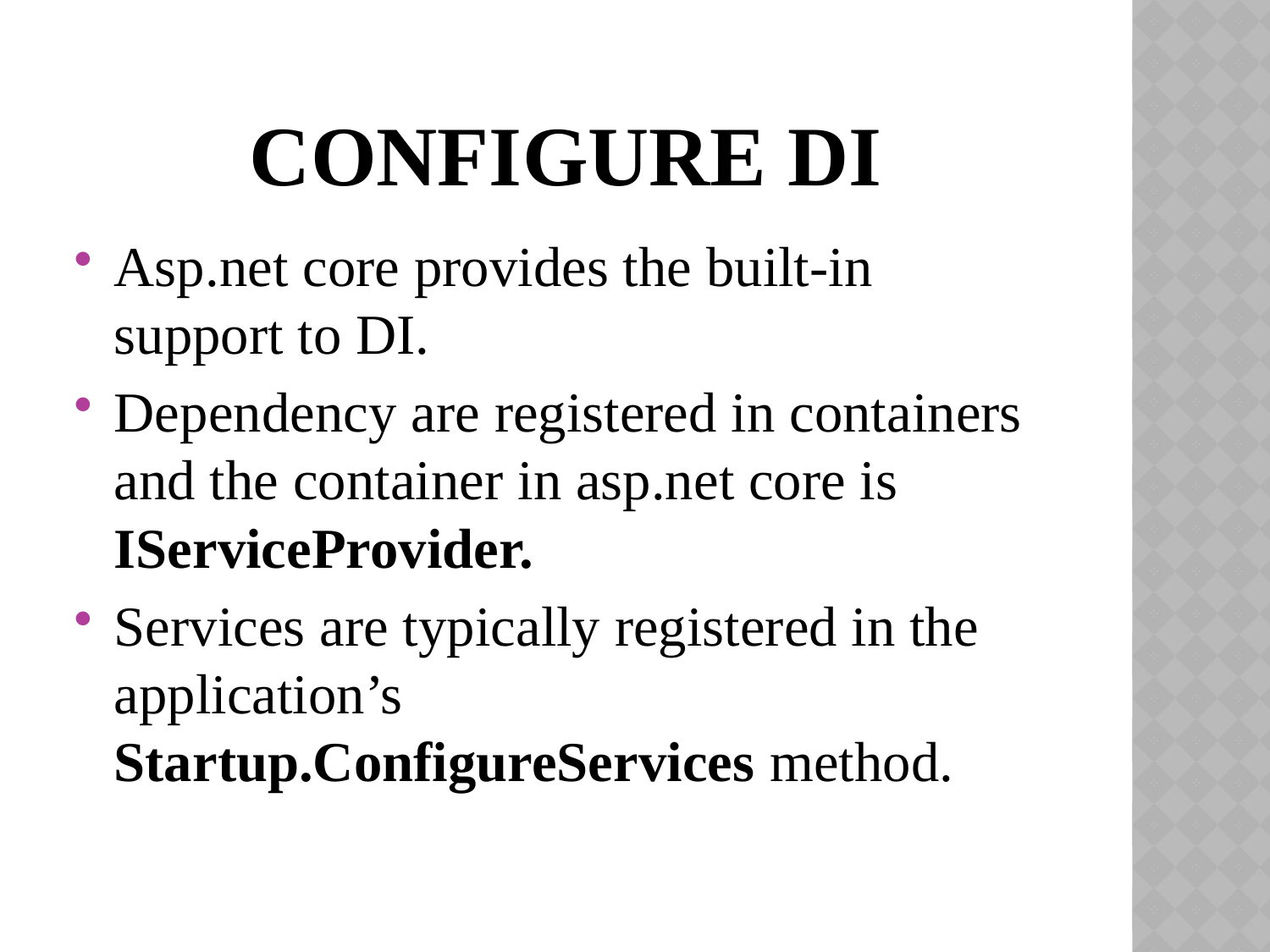

# Configure di
Asp.net core provides the built-in support to DI.
Dependency are registered in containers and the container in asp.net core is IServiceProvider.
Services are typically registered in the application’s Startup.ConfigureServices method.